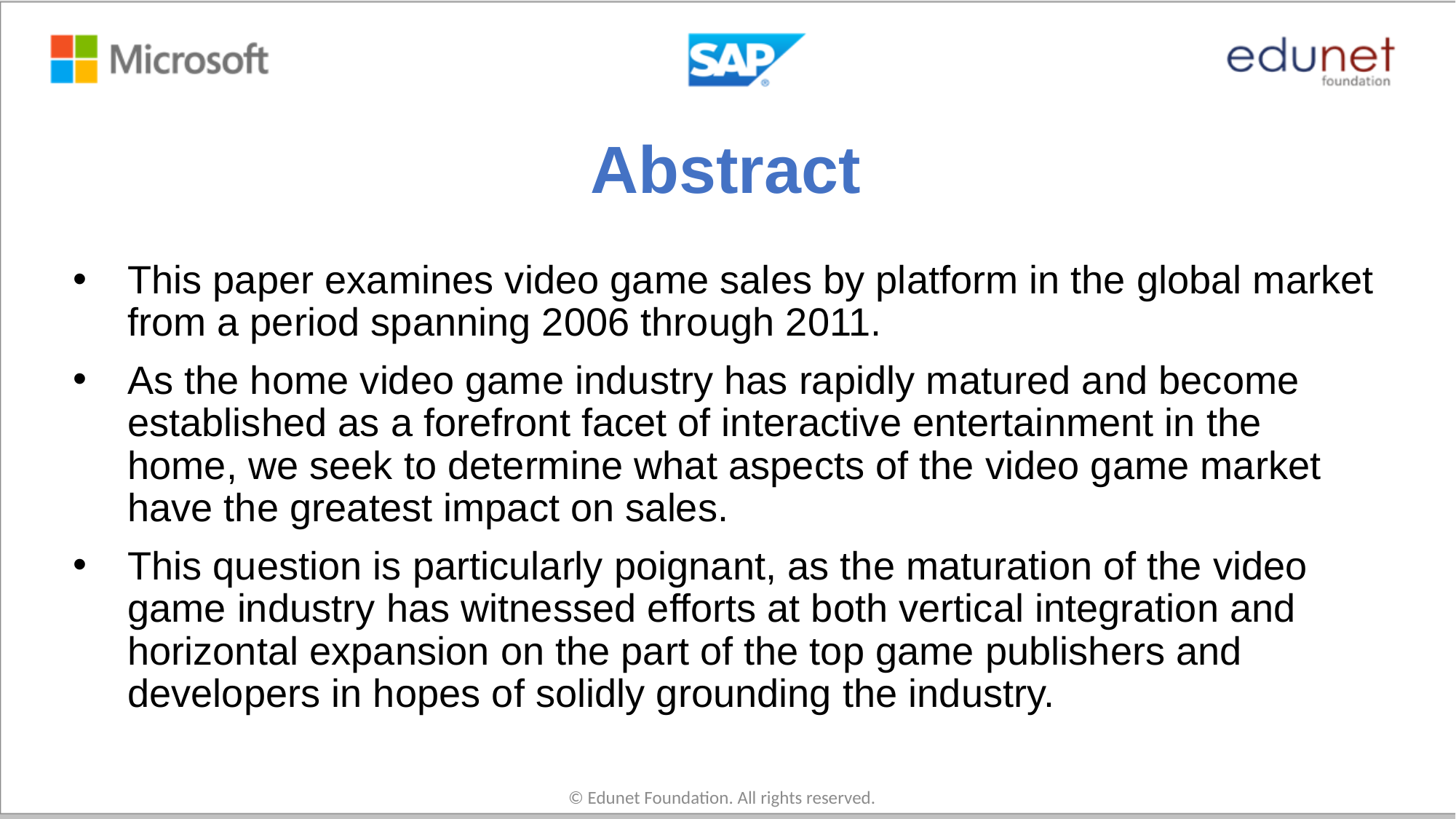

# Abstract
This paper examines video game sales by platform in the global market from a period spanning 2006 through 2011.
As the home video game industry has rapidly matured and become established as a forefront facet of interactive entertainment in the home, we seek to determine what aspects of the video game market have the greatest impact on sales.
This question is particularly poignant, as the maturation of the video game industry has witnessed efforts at both vertical integration and horizontal expansion on the part of the top game publishers and developers in hopes of solidly grounding the industry.
© Edunet Foundation. All rights reserved.